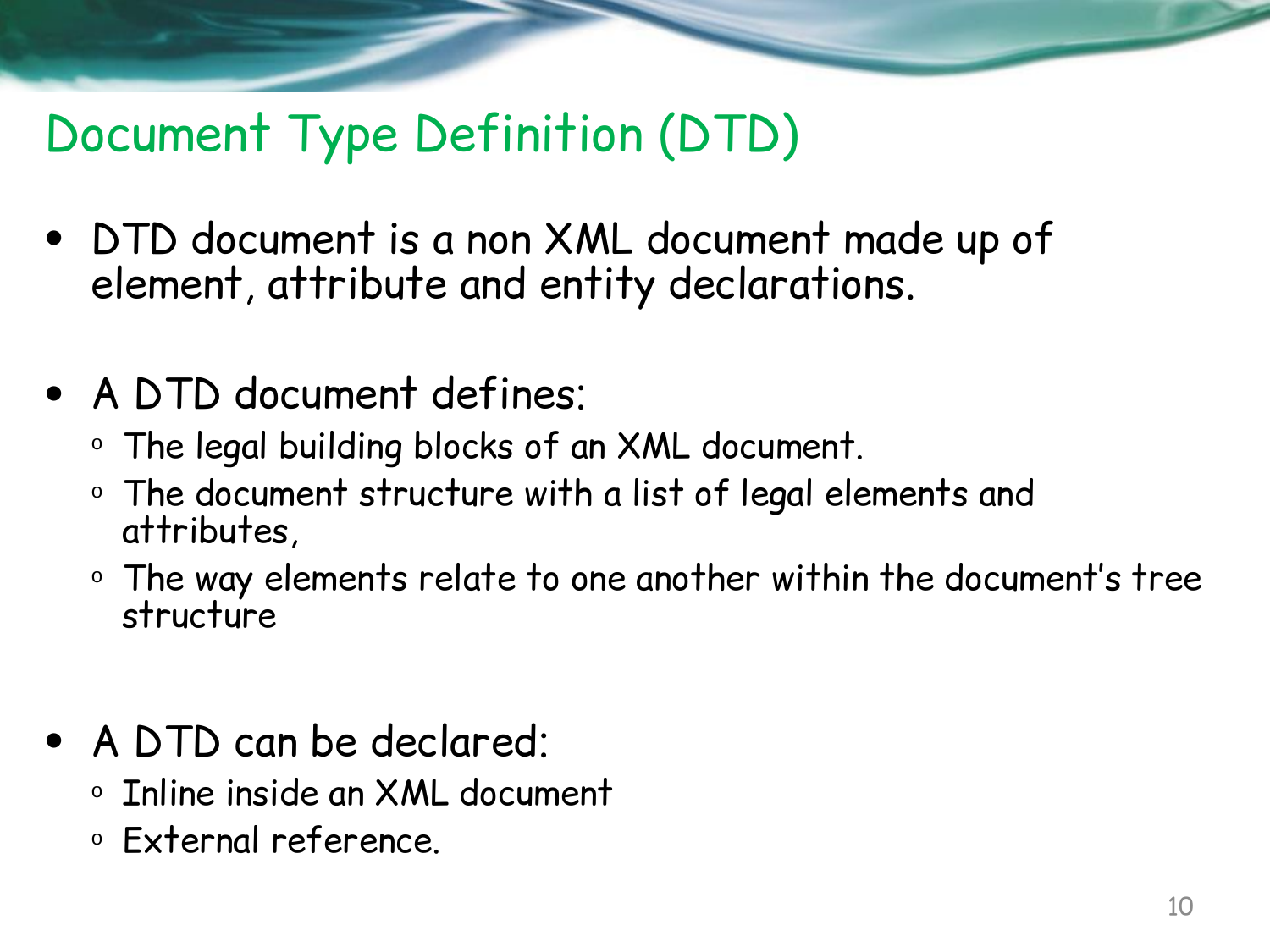

# Document Type Definition (DTD)
DTD document is a non XML document made up of element, attribute and entity declarations.

A DTD document defines:
The legal building blocks of an XML document.
The document structure with a list of legal elements and attributes,
The way elements relate to one another within the document’s tree structure

A DTD can be declared:
Inline inside an XML document
External reference.
10